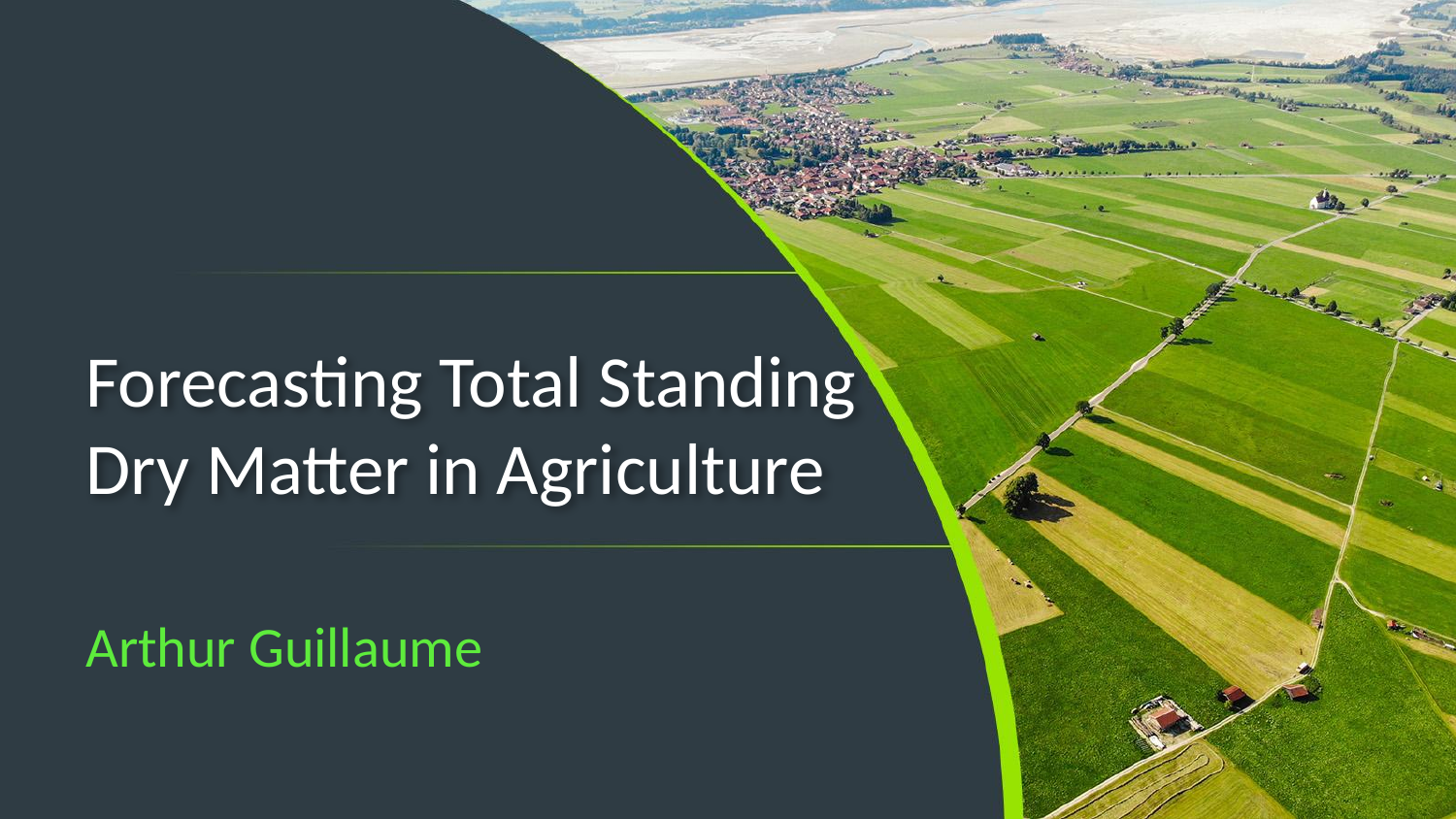

# Forecasting Total Standing Dry Matter in Agriculture
Arthur Guillaume